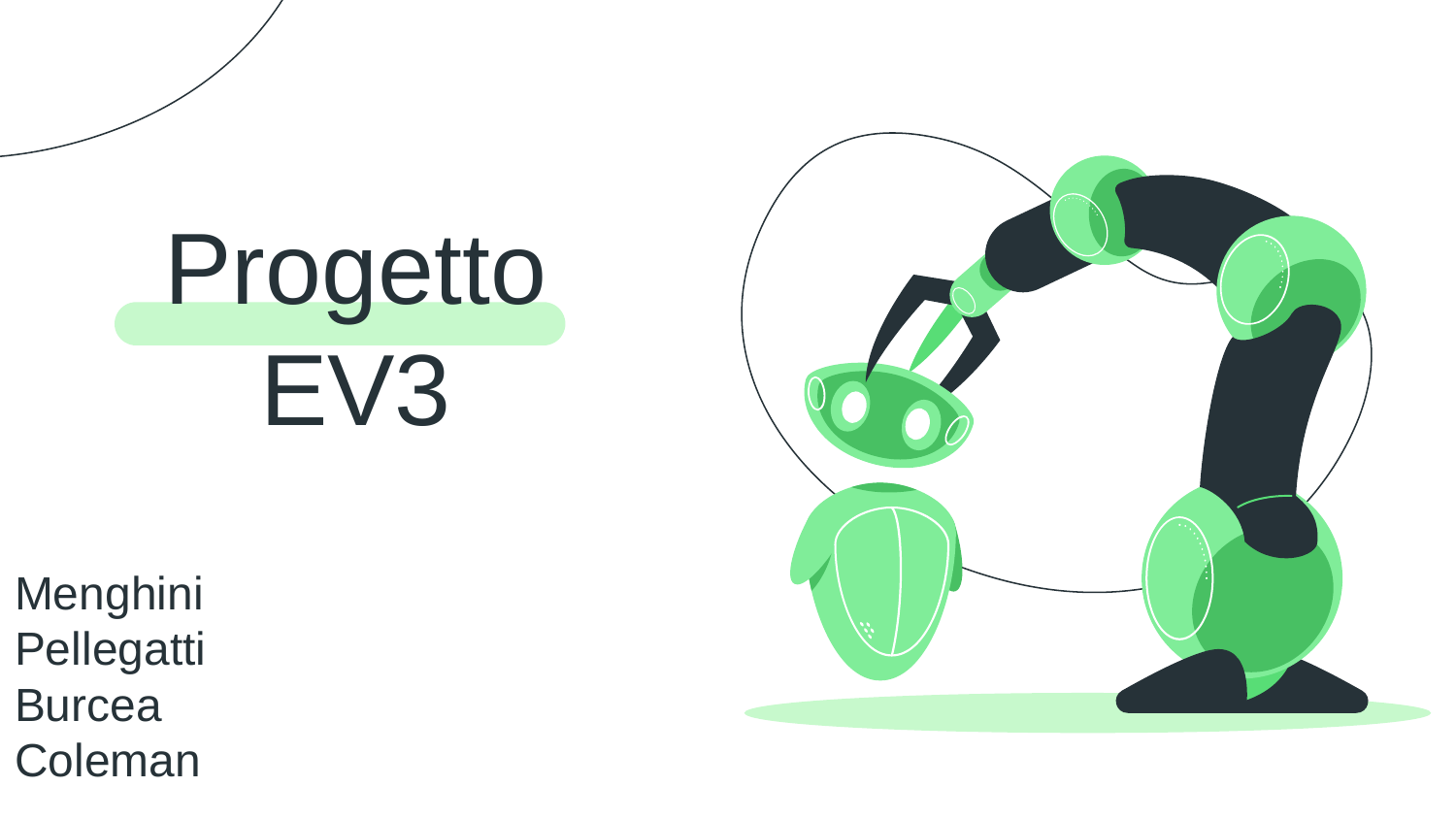

# Progetto
EV3

Menghini
Pellegatti
Burcea
Coleman